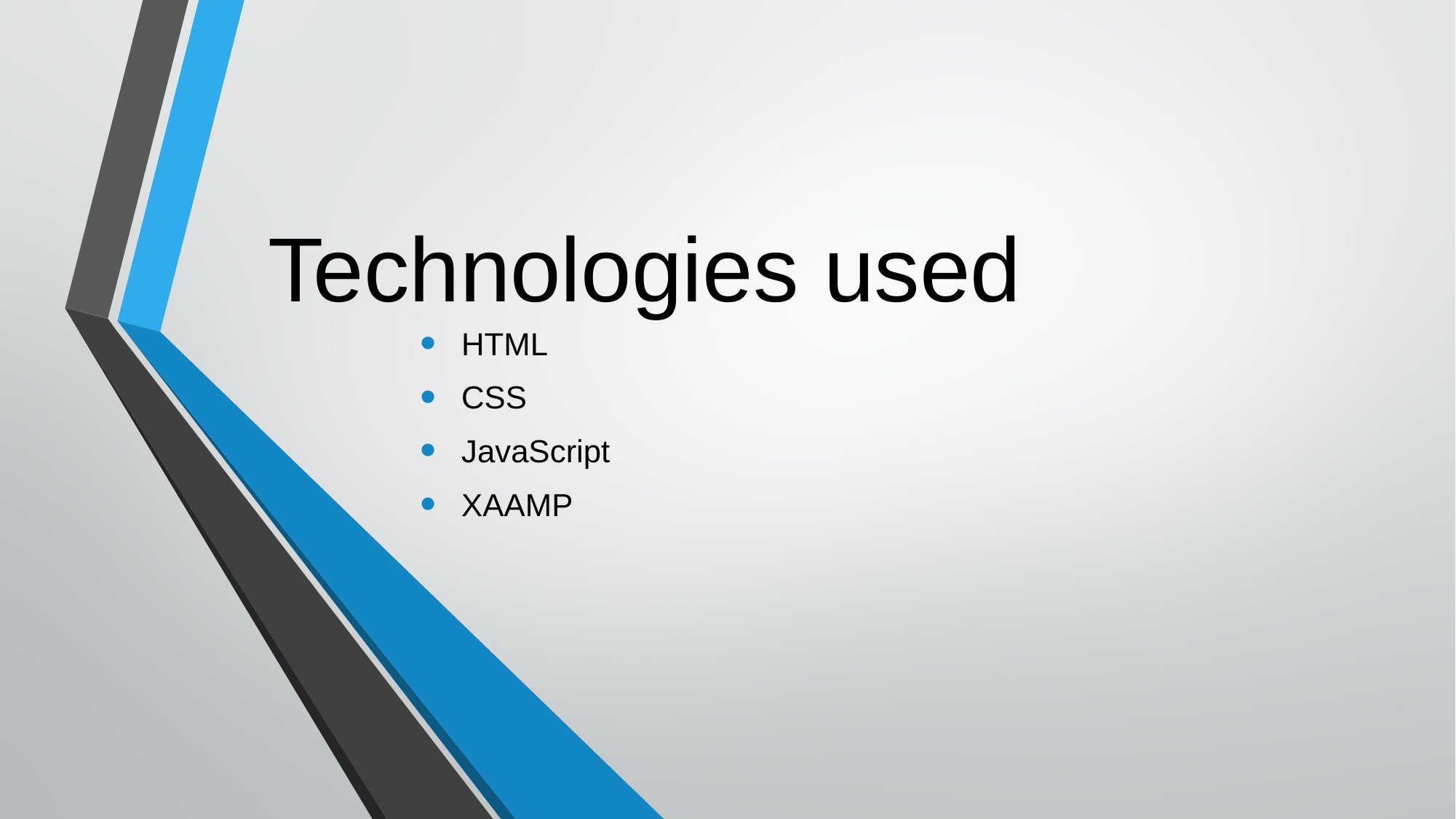

# Technologies used
HTML
CSS
JavaScript
XAAMP